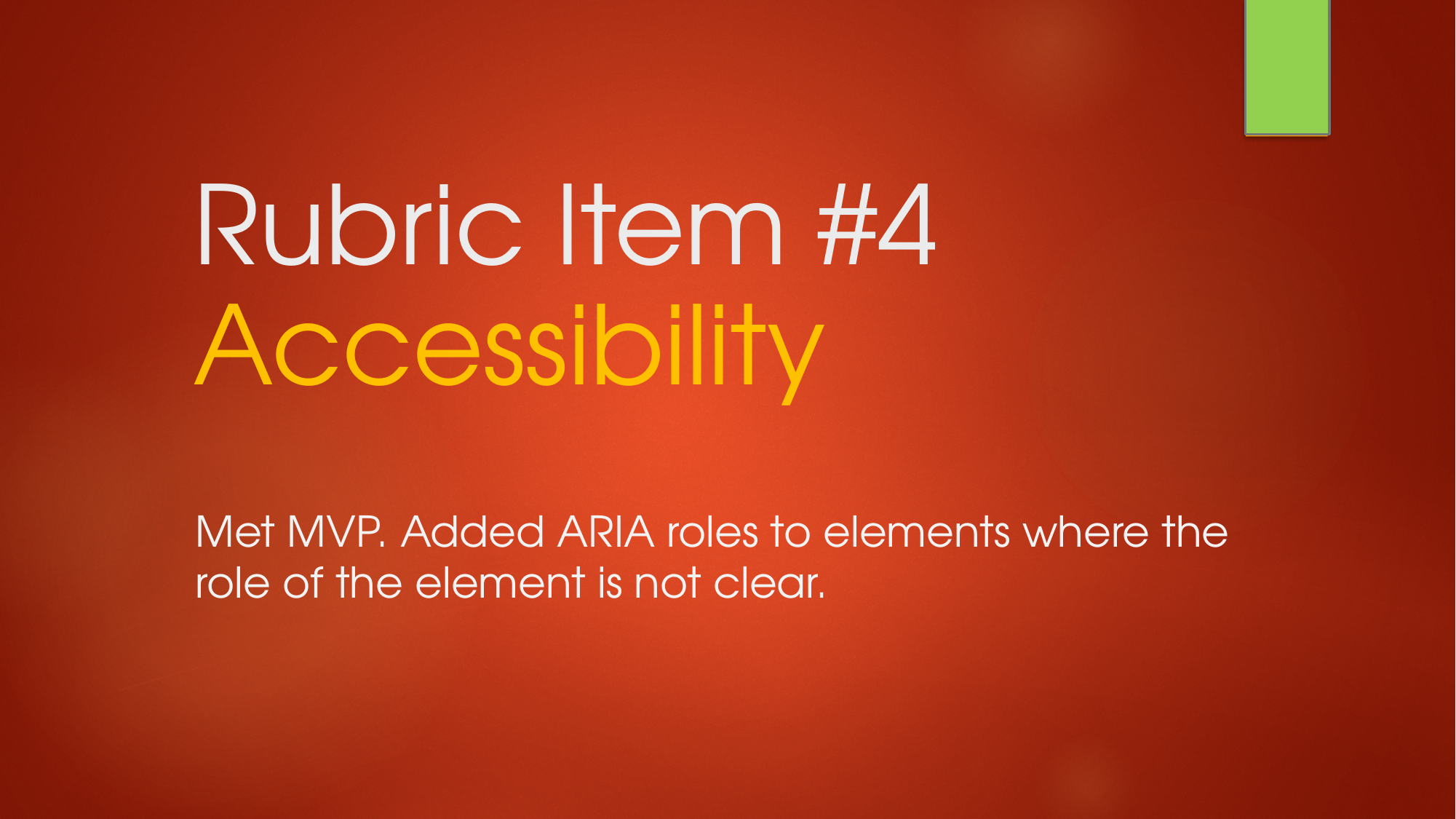

# Rubric Item #4
Accessibility
Met MVP. Added ARIA roles to elements where the role of the element is not clear.